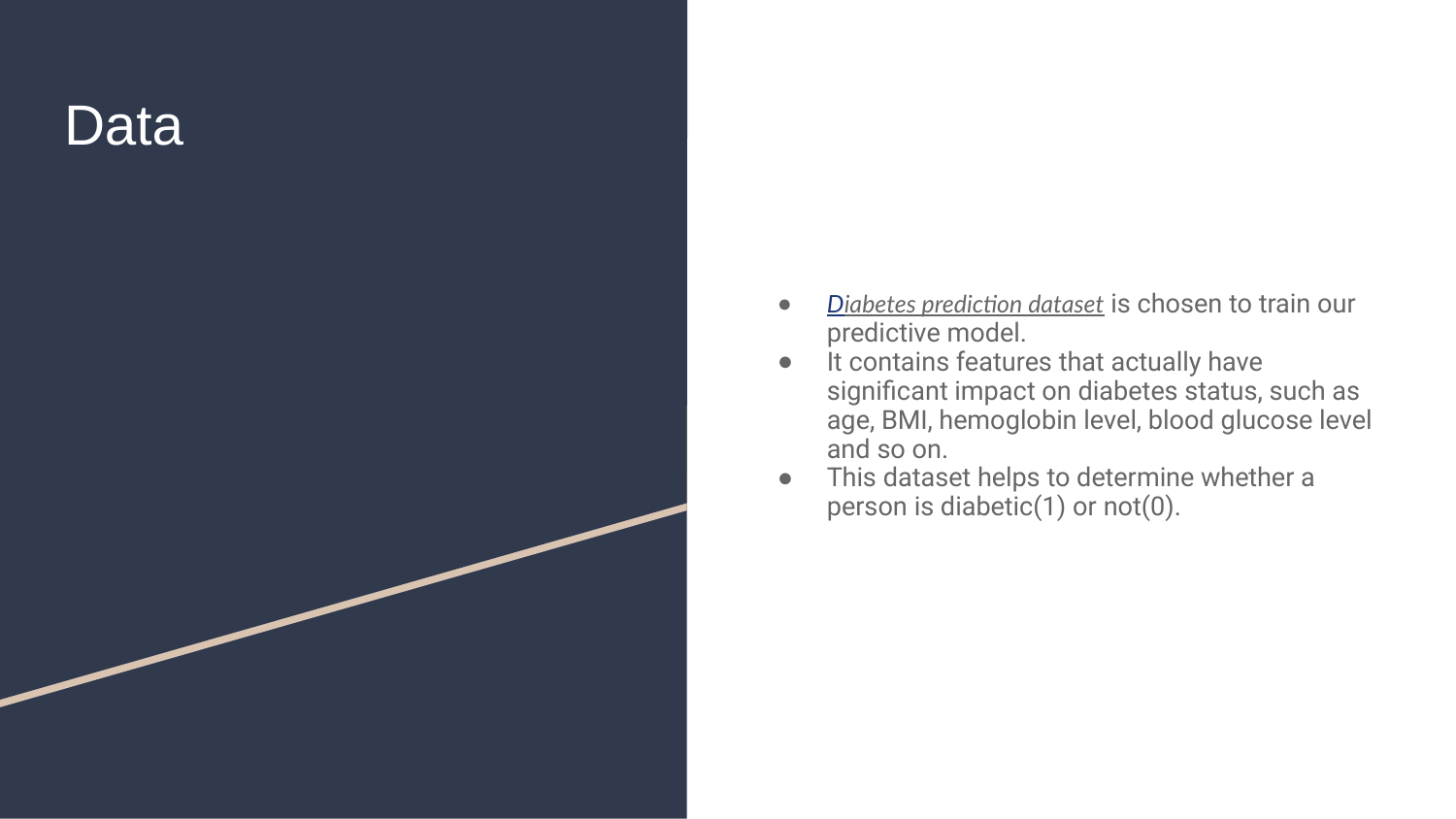

# Data
Diabetes prediction dataset is chosen to train our predictive model.
It contains features that actually have significant impact on diabetes status, such as age, BMI, hemoglobin level, blood glucose level and so on.
This dataset helps to determine whether a person is diabetic(1) or not(0).